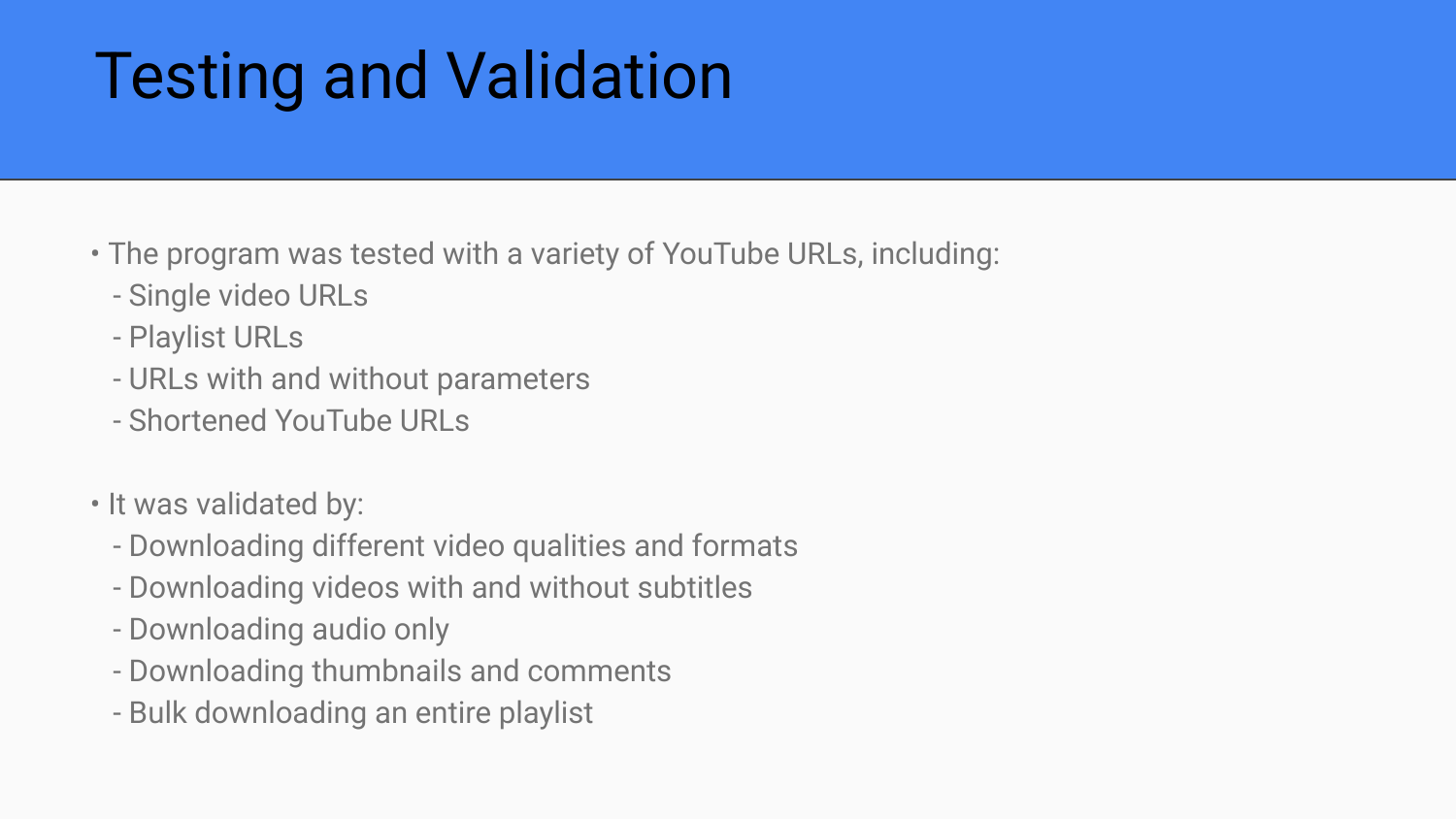

Testing and Validation
• The program was tested with a variety of YouTube URLs, including:
   - Single video URLs
   - Playlist URLs
   - URLs with and without parameters
   - Shortened YouTube URLs

• It was validated by:
   - Downloading different video qualities and formats
   - Downloading videos with and without subtitles
   - Downloading audio only
   - Downloading thumbnails and comments
   - Bulk downloading an entire playlist